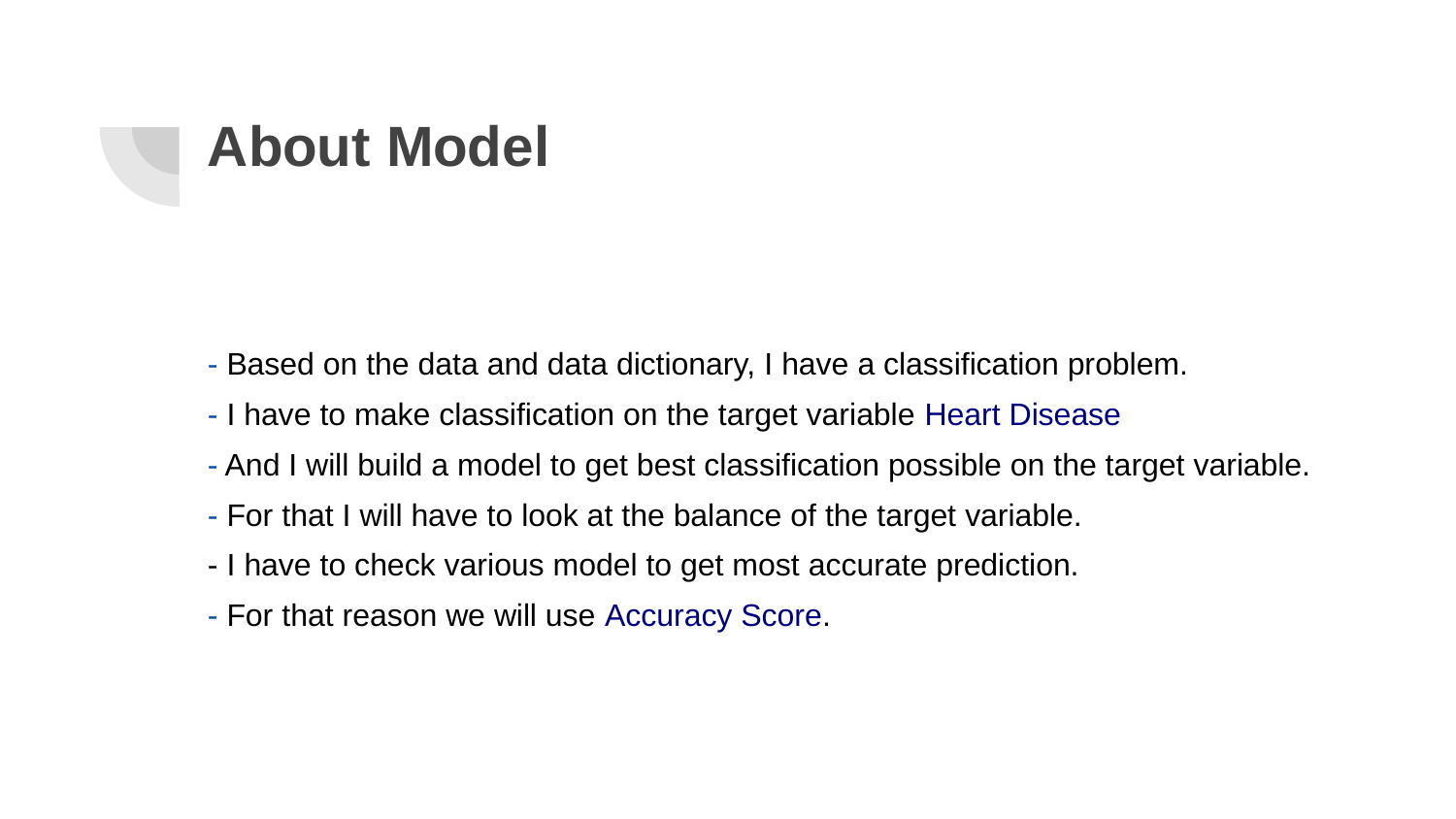

# About Model
- Based on the data and data dictionary, I have a classification problem.
- I have to make classification on the target variable Heart Disease
- And I will build a model to get best classification possible on the target variable.
- For that I will have to look at the balance of the target variable.
- I have to check various model to get most accurate prediction.
- For that reason we will use Accuracy Score.